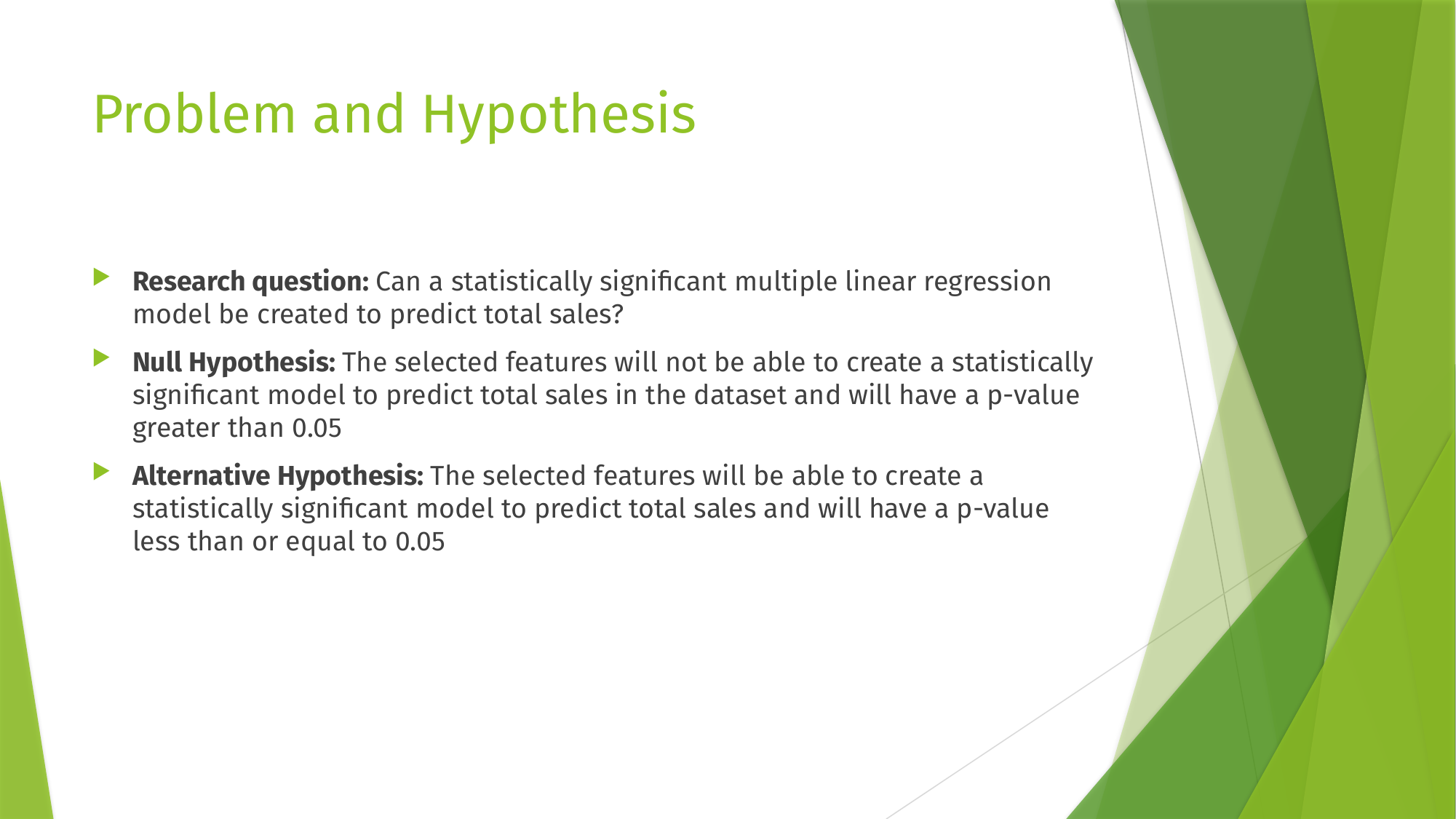

# Problem and Hypothesis
Research question: Can a statistically significant multiple linear regression model be created to predict total sales?
Null Hypothesis: The selected features will not be able to create a statistically significant model to predict total sales in the dataset and will have a p-value greater than 0.05
Alternative Hypothesis: The selected features will be able to create a statistically significant model to predict total sales and will have a p-value less than or equal to 0.05